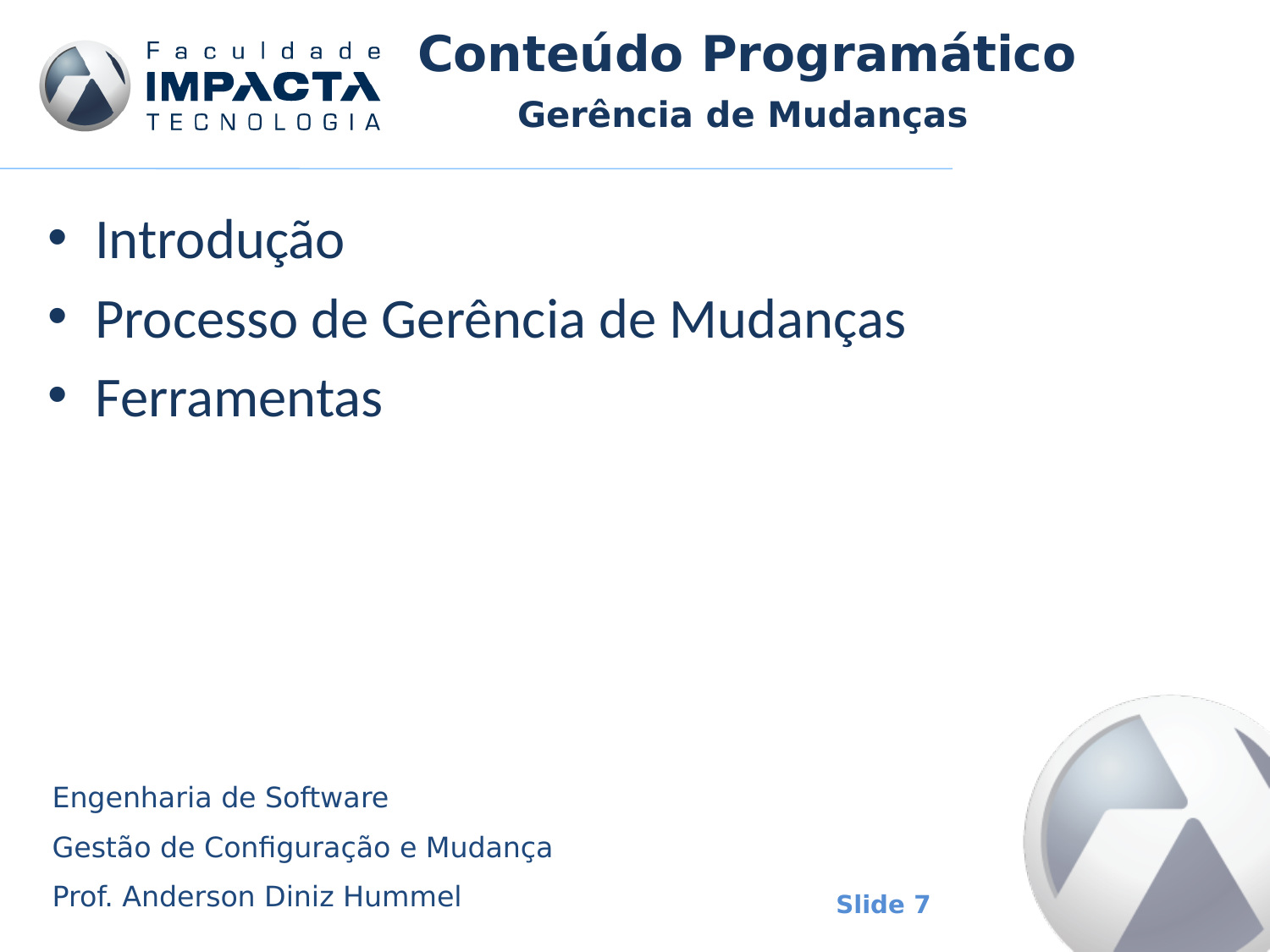

# Conteúdo Programático
Gerência de Mudanças
Introdução
Processo de Gerência de Mudanças
Ferramentas
Engenharia de Software
Gestão de Configuração e Mudança
Prof. Anderson Diniz Hummel